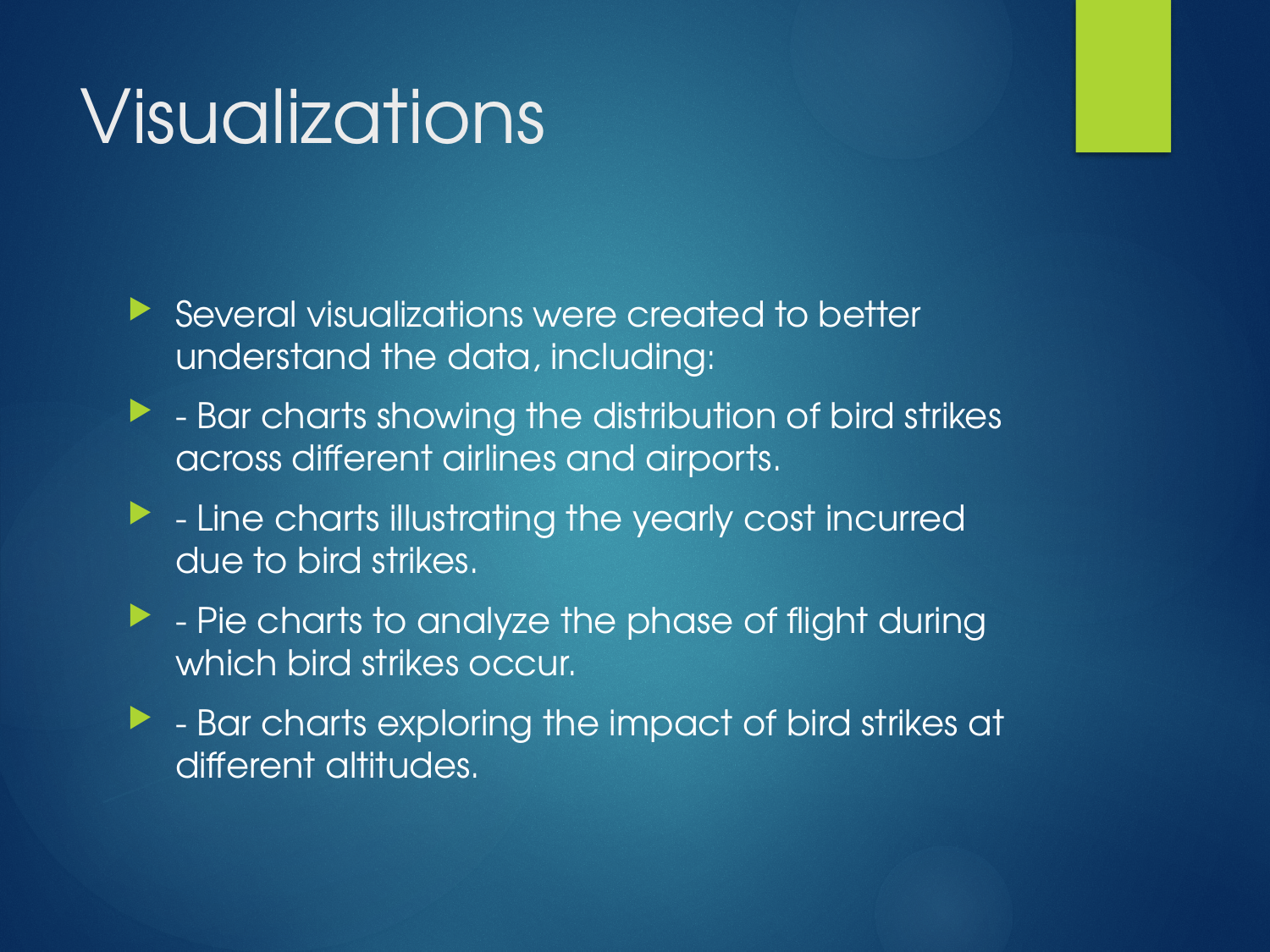

# Visualizations
Several visualizations were created to better understand the data, including:
- Bar charts showing the distribution of bird strikes across different airlines and airports.
- Line charts illustrating the yearly cost incurred due to bird strikes.
- Pie charts to analyze the phase of flight during which bird strikes occur.
- Bar charts exploring the impact of bird strikes at different altitudes.